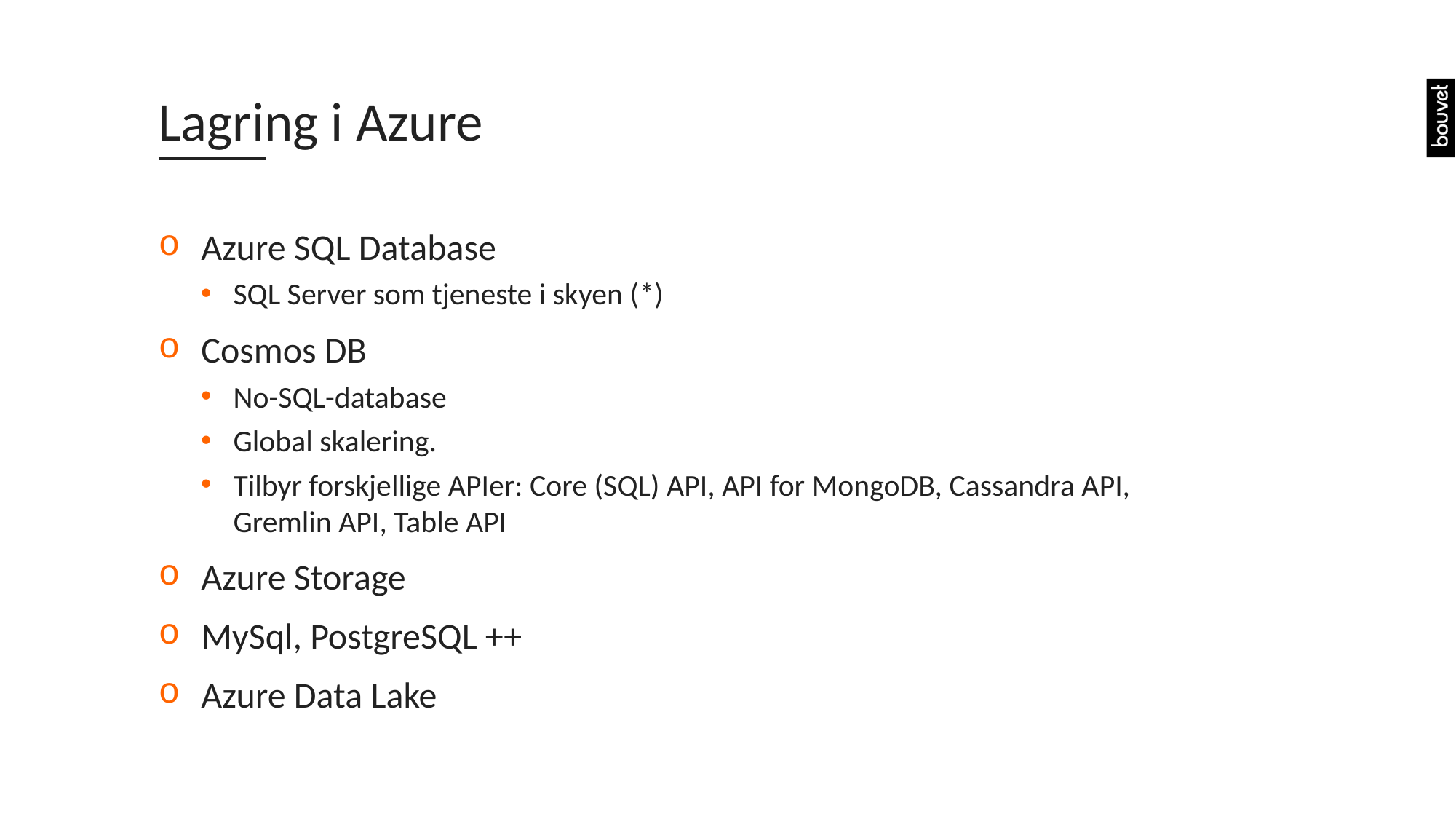

# Lagring i Azure
Azure SQL Database
SQL Server som tjeneste i skyen (*)
Cosmos DB
No-SQL-database
Global skalering.
Tilbyr forskjellige APIer: Core (SQL) API, API for MongoDB, Cassandra API, Gremlin API, Table API
Azure Storage
MySql, PostgreSQL ++
Azure Data Lake